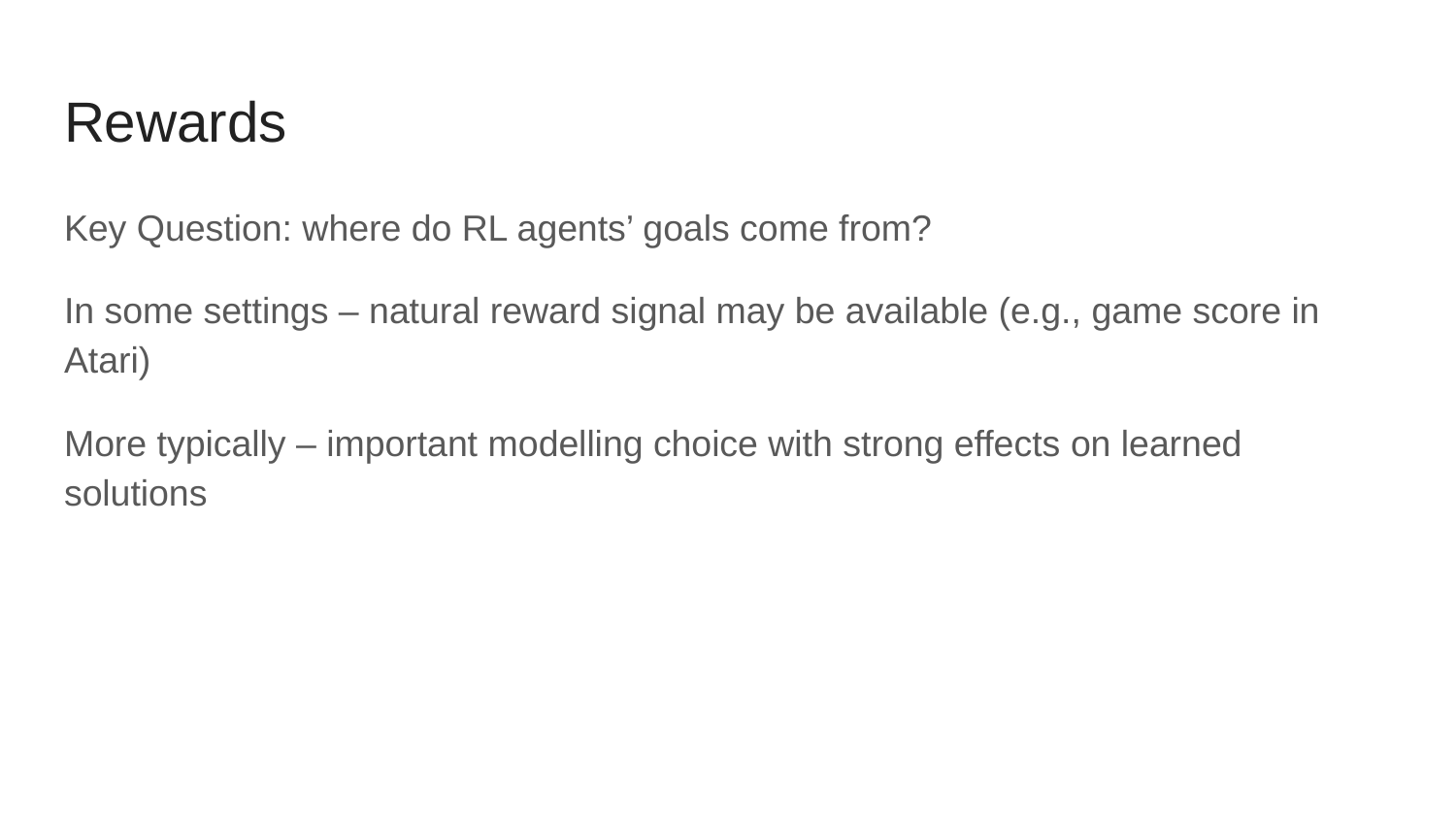

# Rewards
Key Question: where do RL agents’ goals come from?
In some settings – natural reward signal may be available (e.g., game score in Atari)
More typically – important modelling choice with strong effects on learned solutions